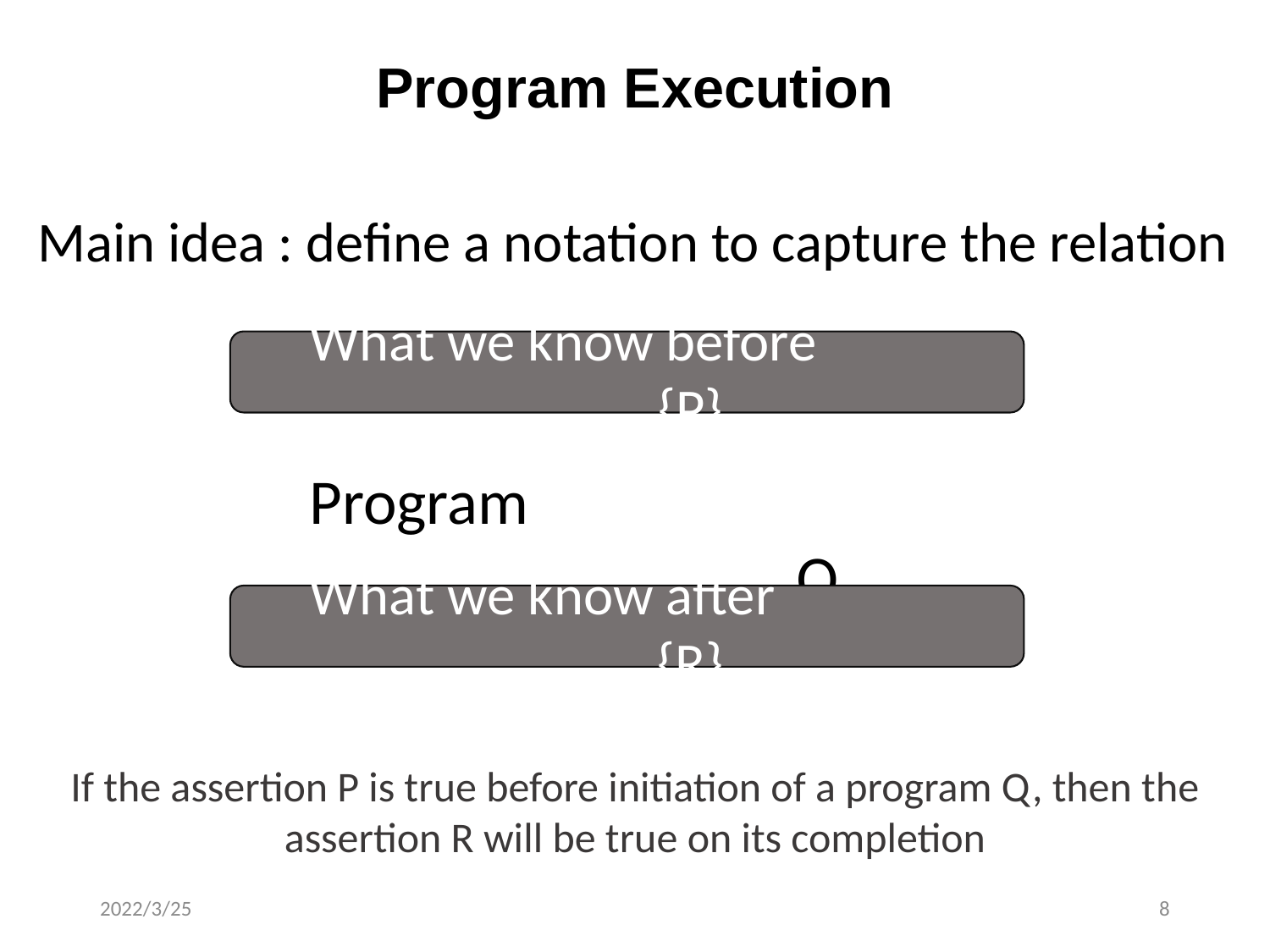

Program Execution
Main idea : define a notation to capture the relation
What we know before			{P}
Program							Q
What we know after			{R}
If the assertion P is true before initiation of a program Q, then the assertion R will be true on its completion
2022/3/25
8